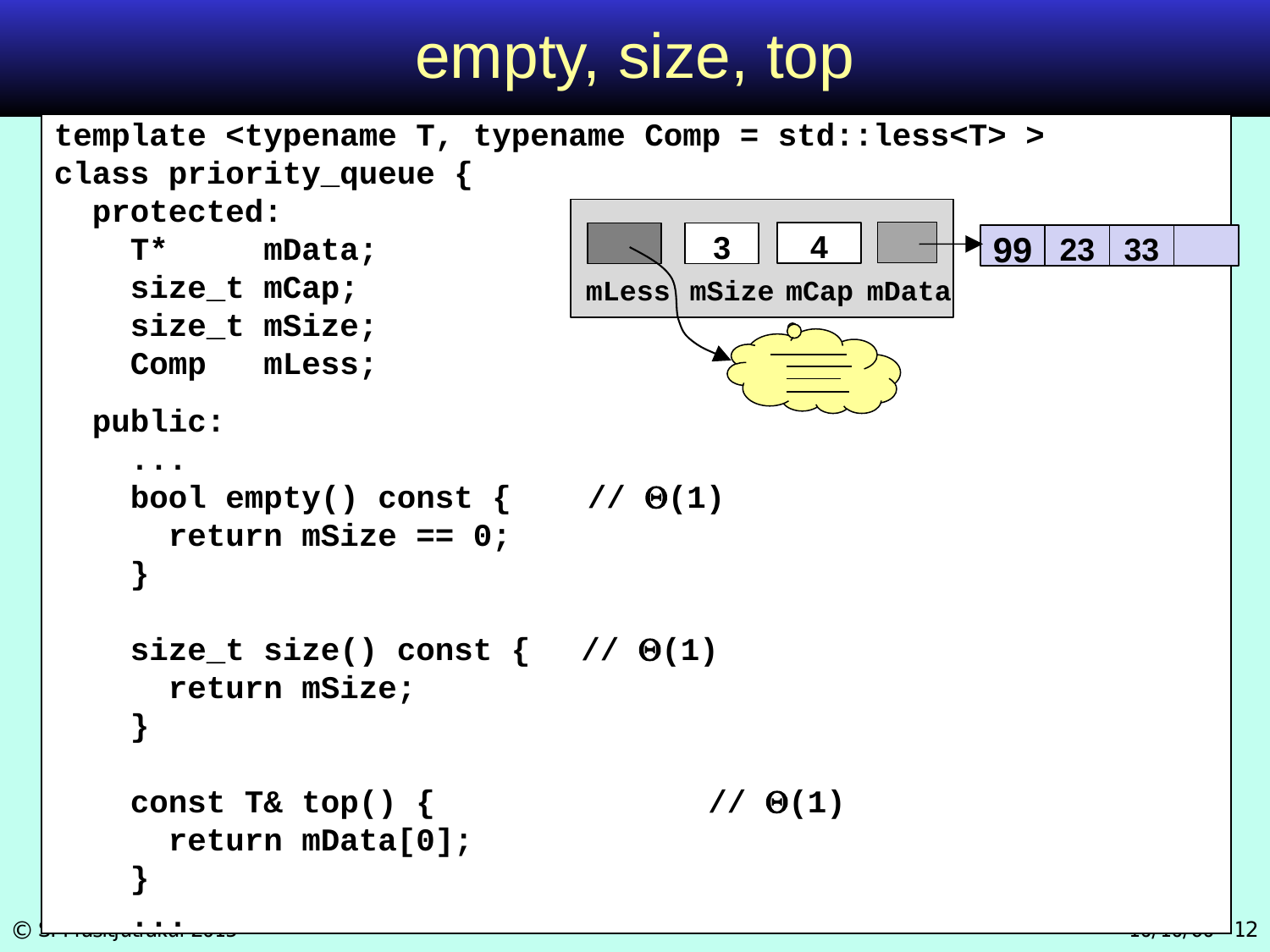

# empty, size, top
template <typename T, typename Comp = std::less<T> >
class priority_queue {
  protected:
    T*     mData;
    size_t mCap;
    size_t mSize;
    Comp   mLess;
  public:
    ...
    bool empty() const {    // Θ(1)
      return mSize == 0;
    }

    size_t size() const {	 // Θ(1)
      return mSize;
    }

    const T& top() {		 // Θ(1)
      return mData[0];
    }
    ...

4

3
99
23
33

mLess
mSize
mCap
mData